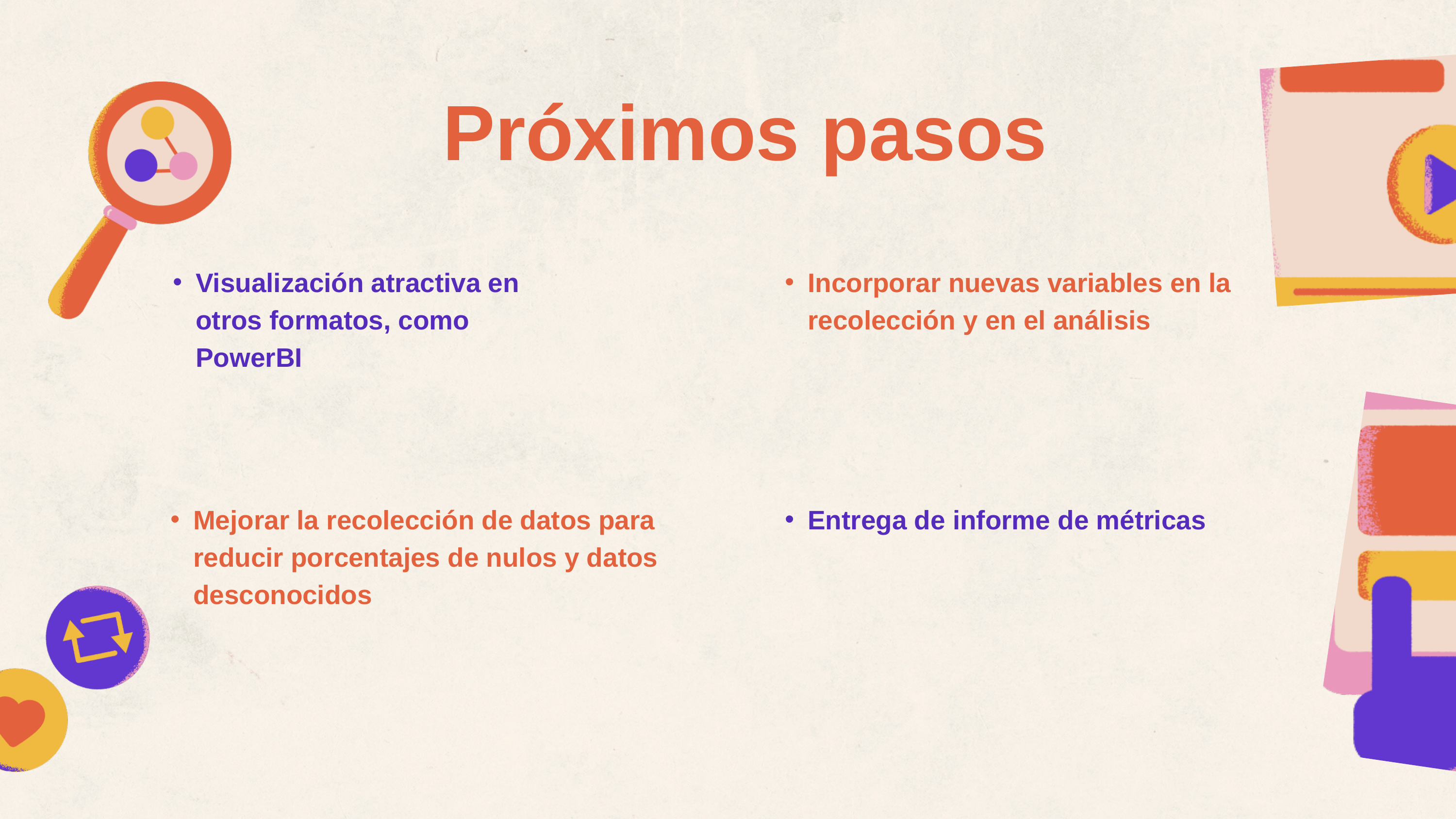

Próximos pasos
Visualización atractiva en otros formatos, como PowerBI
Incorporar nuevas variables en la recolección y en el análisis

Mejorar la recolección de datos para reducir porcentajes de nulos y datos desconocidos
Entrega de informe de métricas